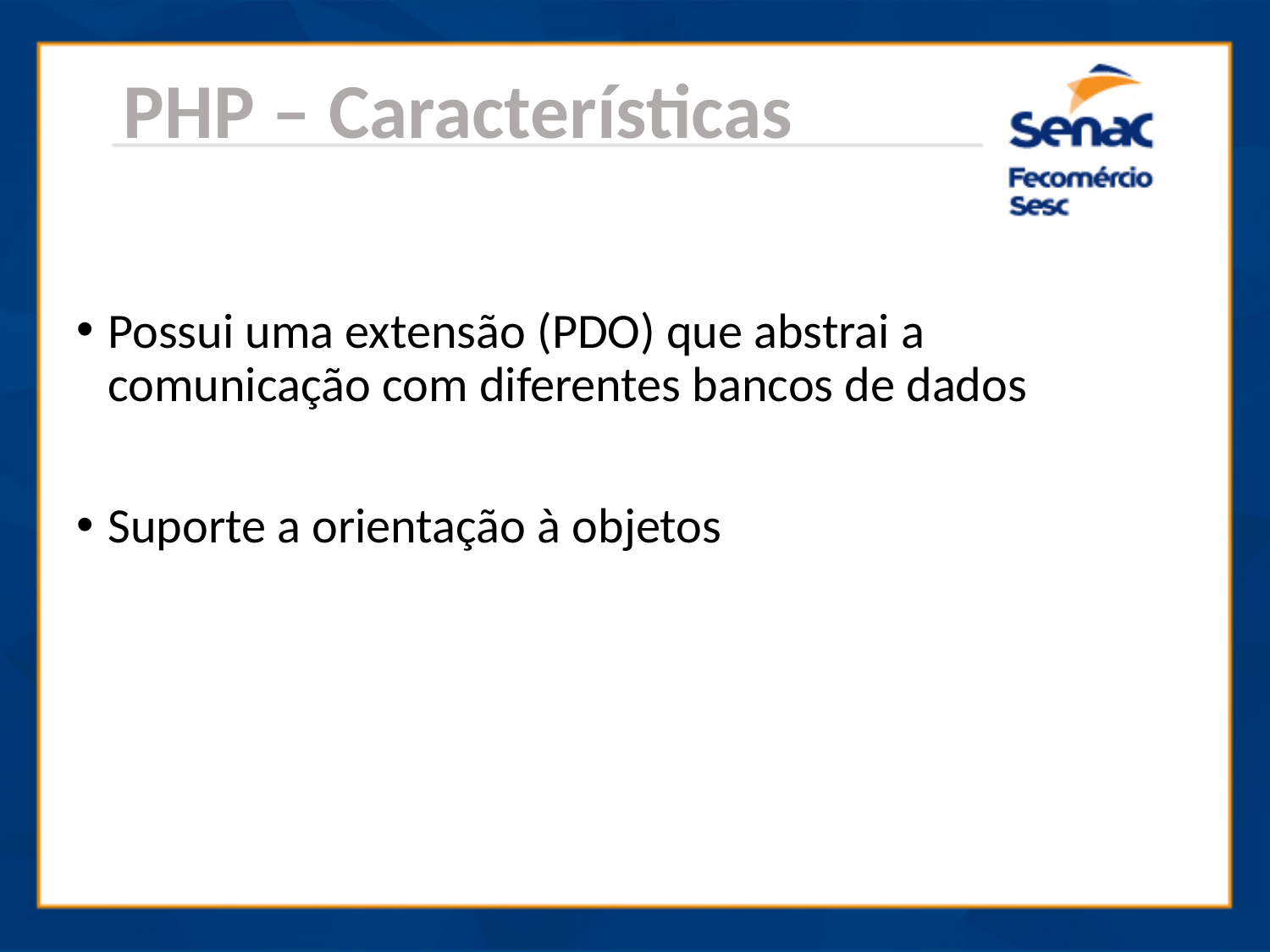

PHP – Características

Possui uma extensão (PDO) que abstrai a comunicação com diferentes bancos de dados

Suporte a orientação à objetos